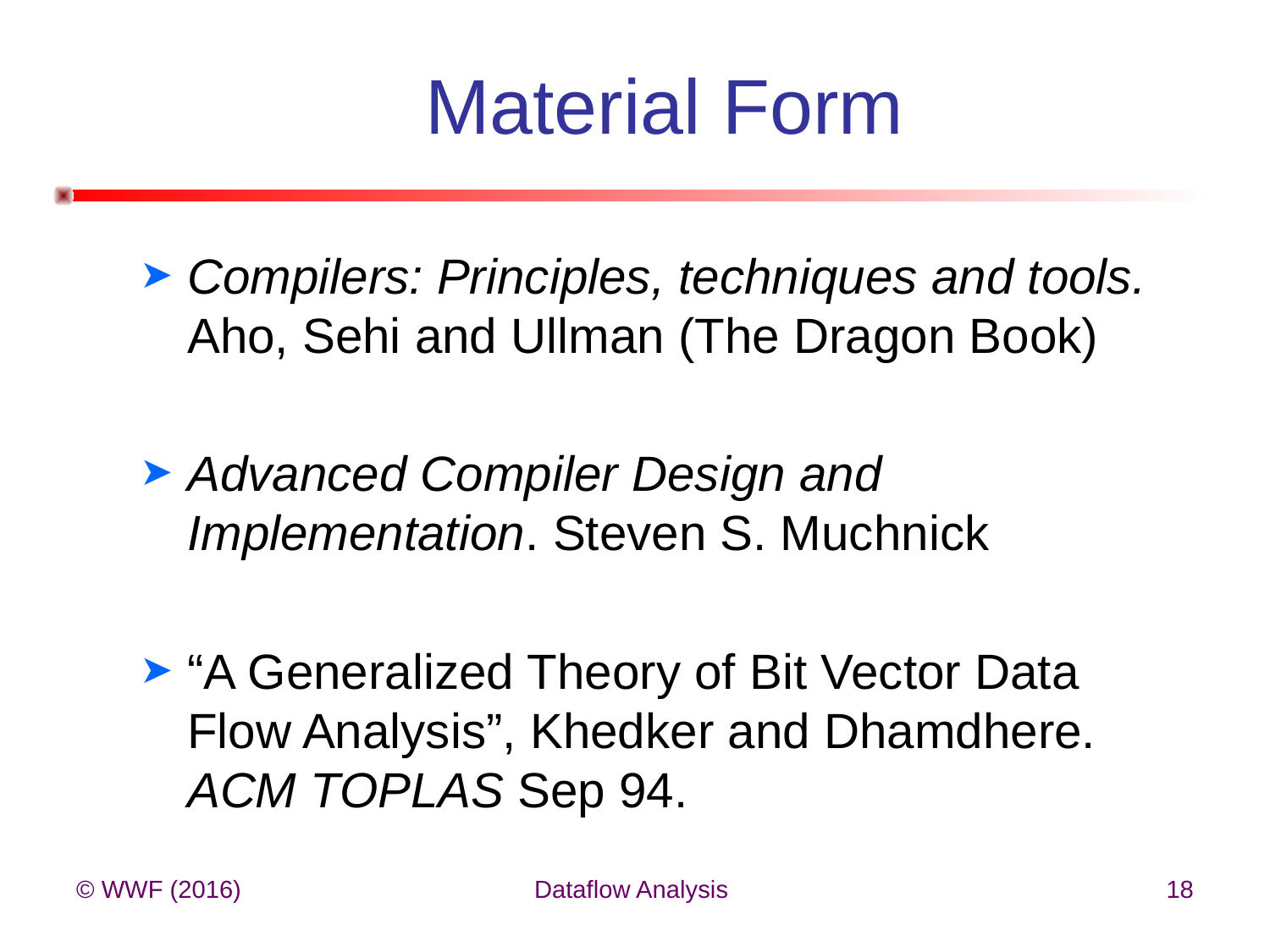

# Material Form

Compilers: Principles, techniques and tools.  Aho, Sehi and Ullman (The Dragon Book)

Advanced Compiler Design and Implementation. Steven S. Muchnick

“A Generalized Theory of Bit Vector Data Flow Analysis”, Khedker and Dhamdhere. ACM TOPLAS Sep 94.
© WWF (2016)
Dataflow Analysis
18